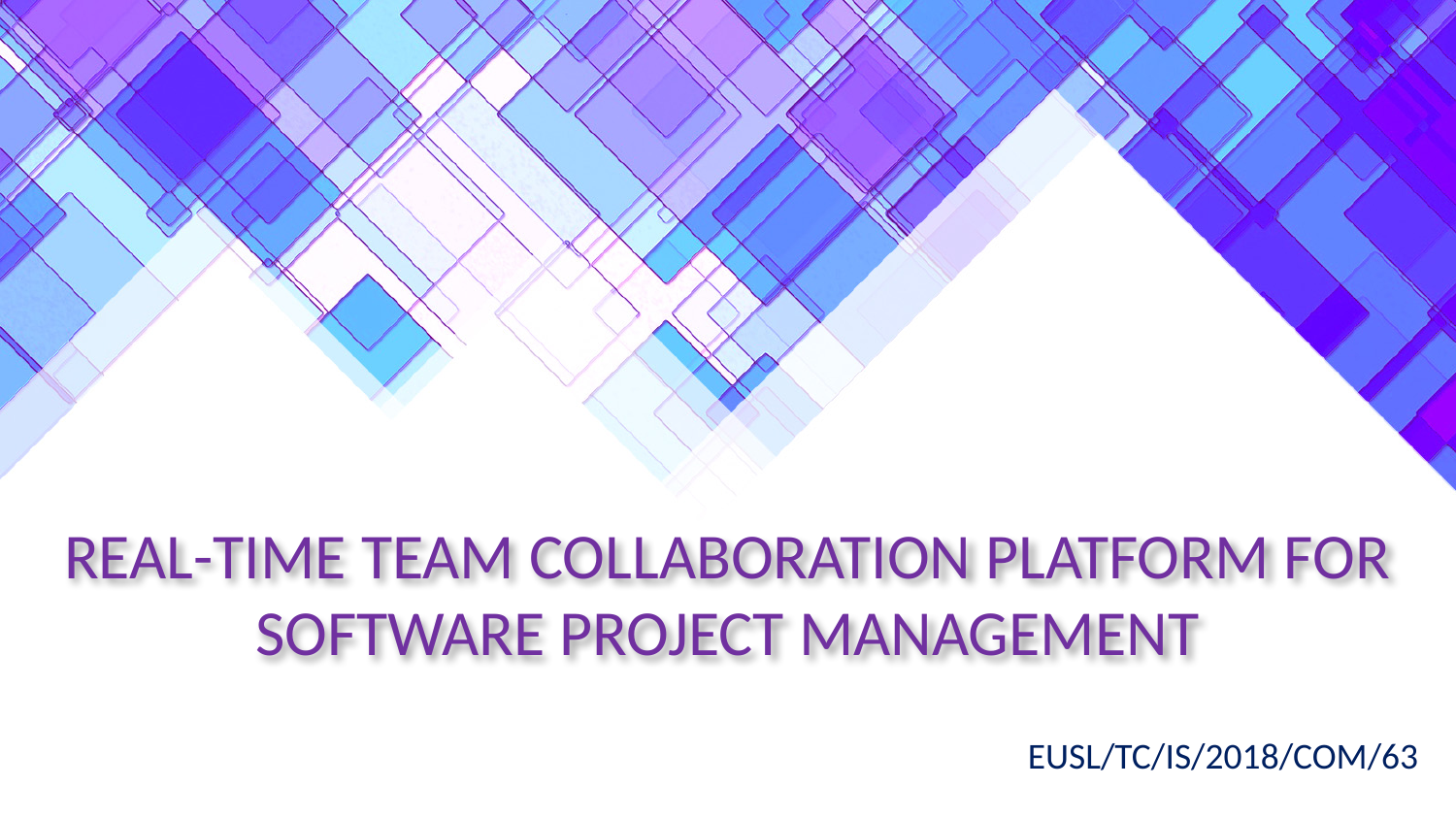

# REAL-TIME TEAM COLLABORATION PLATFORM FOR SOFTWARE PROJECT MANAGEMENT
EUSL/TC/IS/2018/COM/63